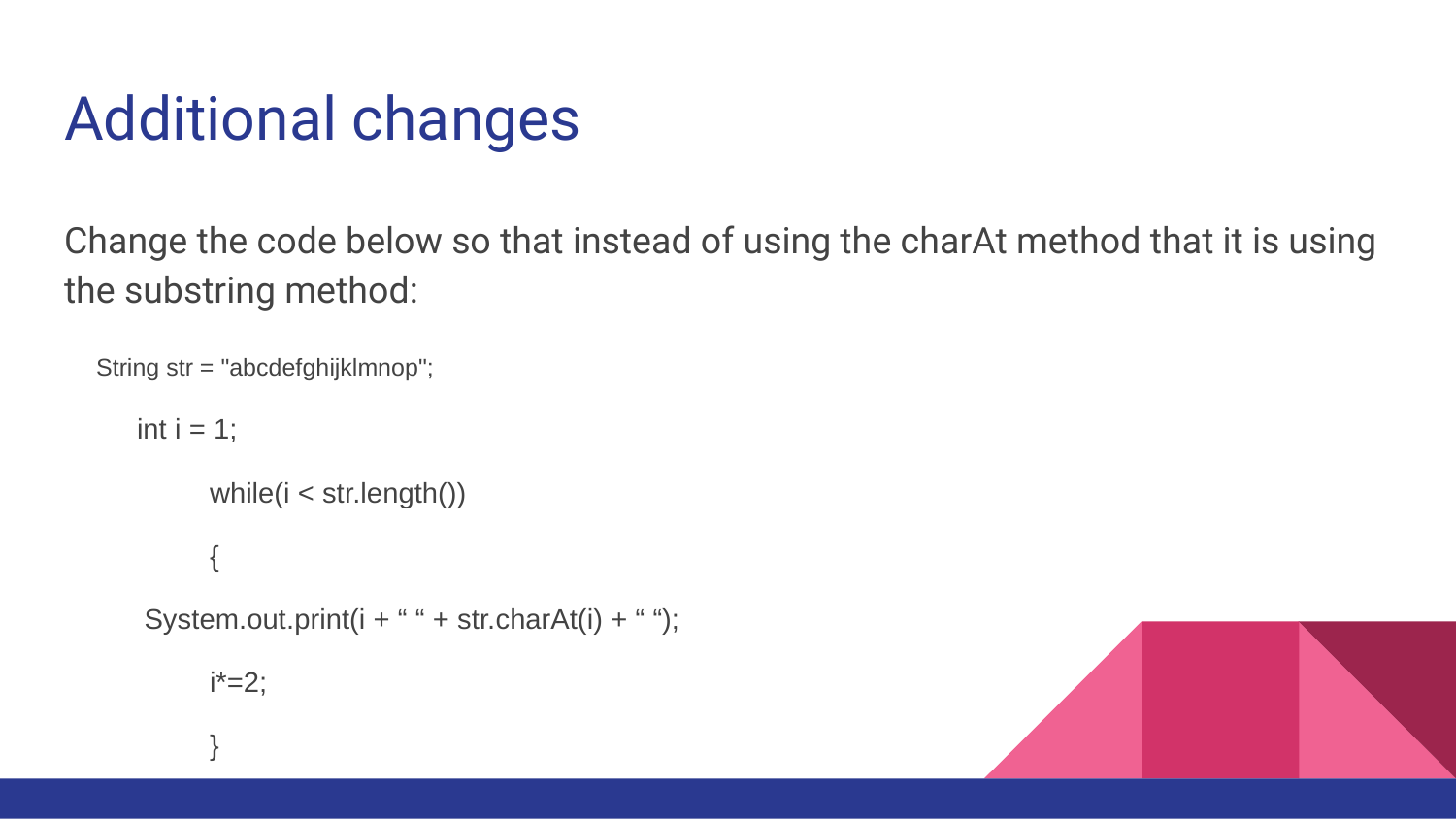

# Additional changes
Change the code below so that instead of using the charAt method that it is using the substring method:
    String str = "abcdefghijklmnop";
int i = 1;
    	while(i < str.length())
    	{
          System.out.print(i + “ “ + str.charAt(i) + “ “);
        	i*=2;
    	}